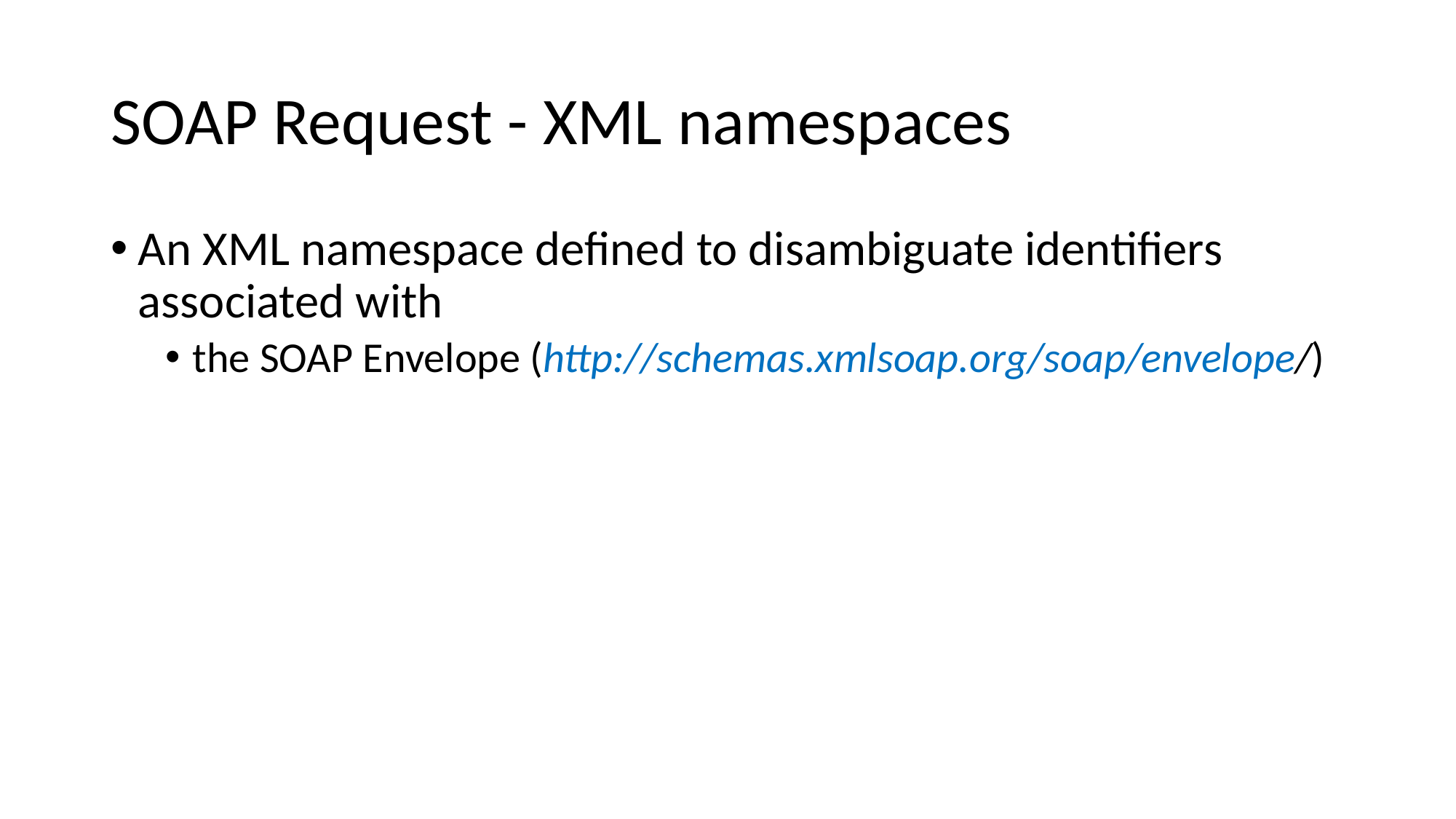

# SOAP Request - XML namespaces
An XML namespace defined to disambiguate identifiers associated with
the SOAP Envelope (http://schemas.xmlsoap.org/soap/envelope/)